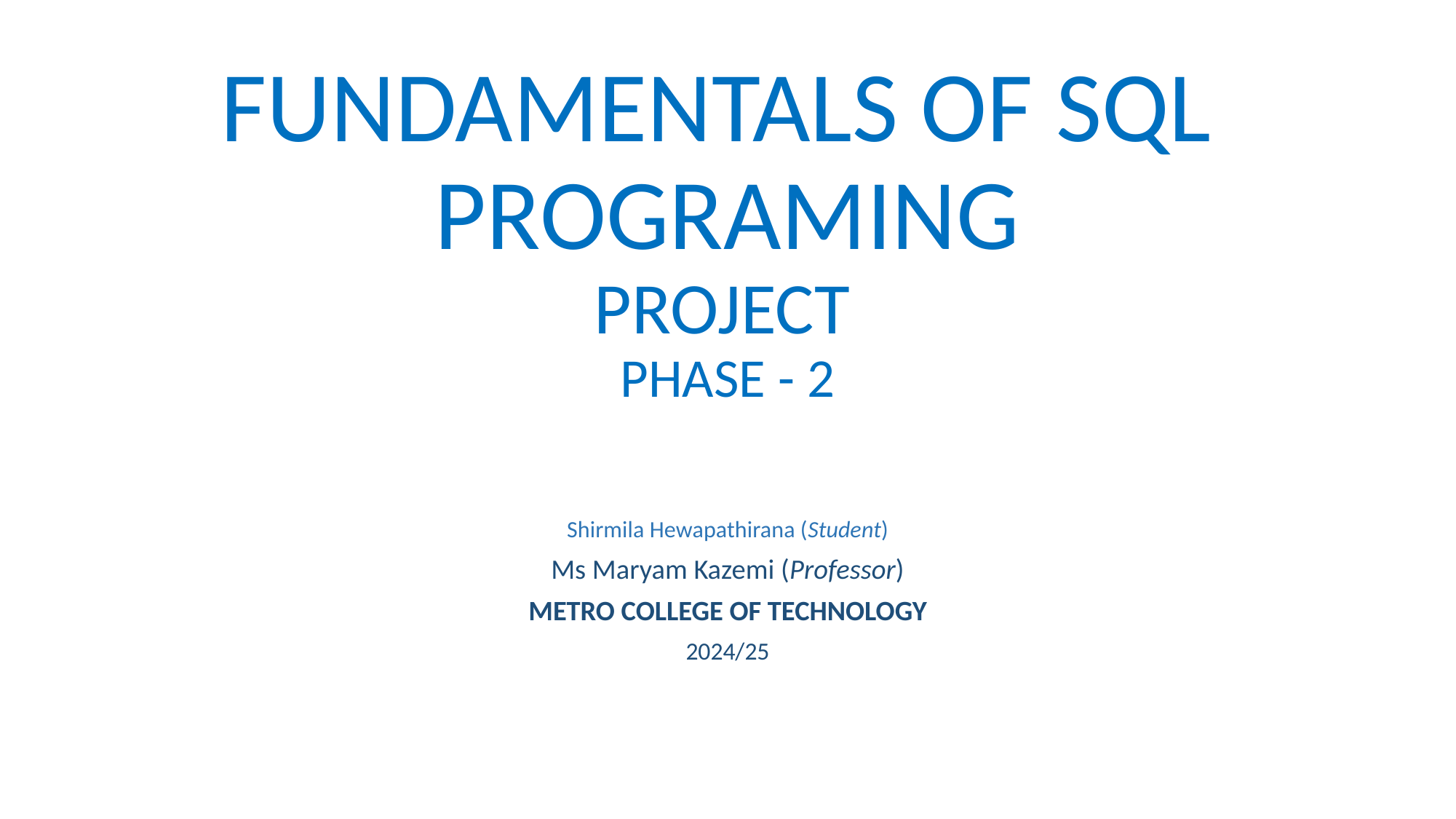

# FUNDAMENTALS OF SQL PROGRAMING PROJECT PHASE - 2
Shirmila Hewapathirana (Student)
Ms Maryam Kazemi (Professor)
METRO COLLEGE OF TECHNOLOGY
2024/25